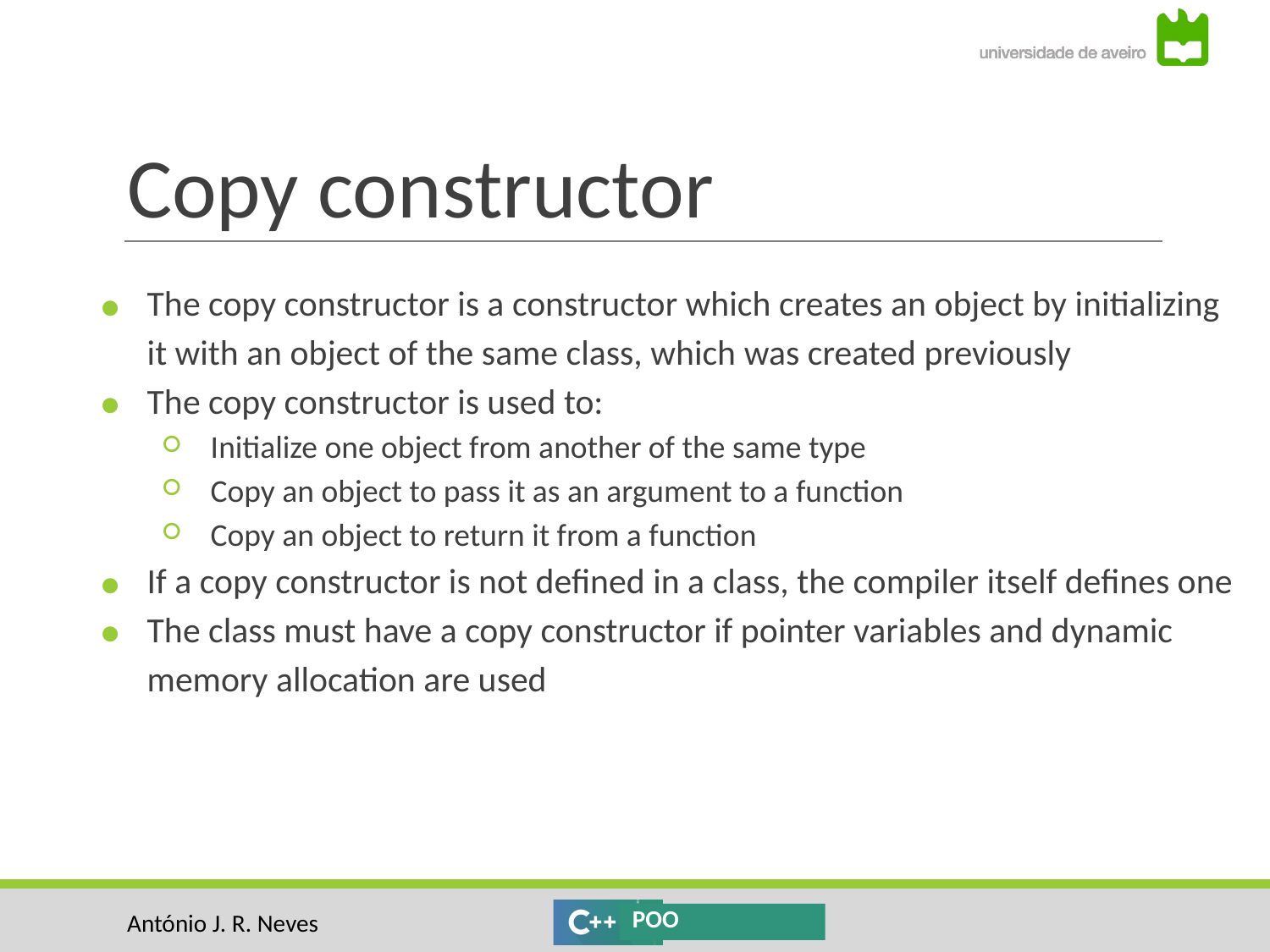

# Copy constructor
The copy constructor is a constructor which creates an object by initializing it with an object of the same class, which was created previously
The copy constructor is used to:
Initialize one object from another of the same type
Copy an object to pass it as an argument to a function
Copy an object to return it from a function
If a copy constructor is not defined in a class, the compiler itself defines one
The class must have a copy constructor if pointer variables and dynamic memory allocation are used